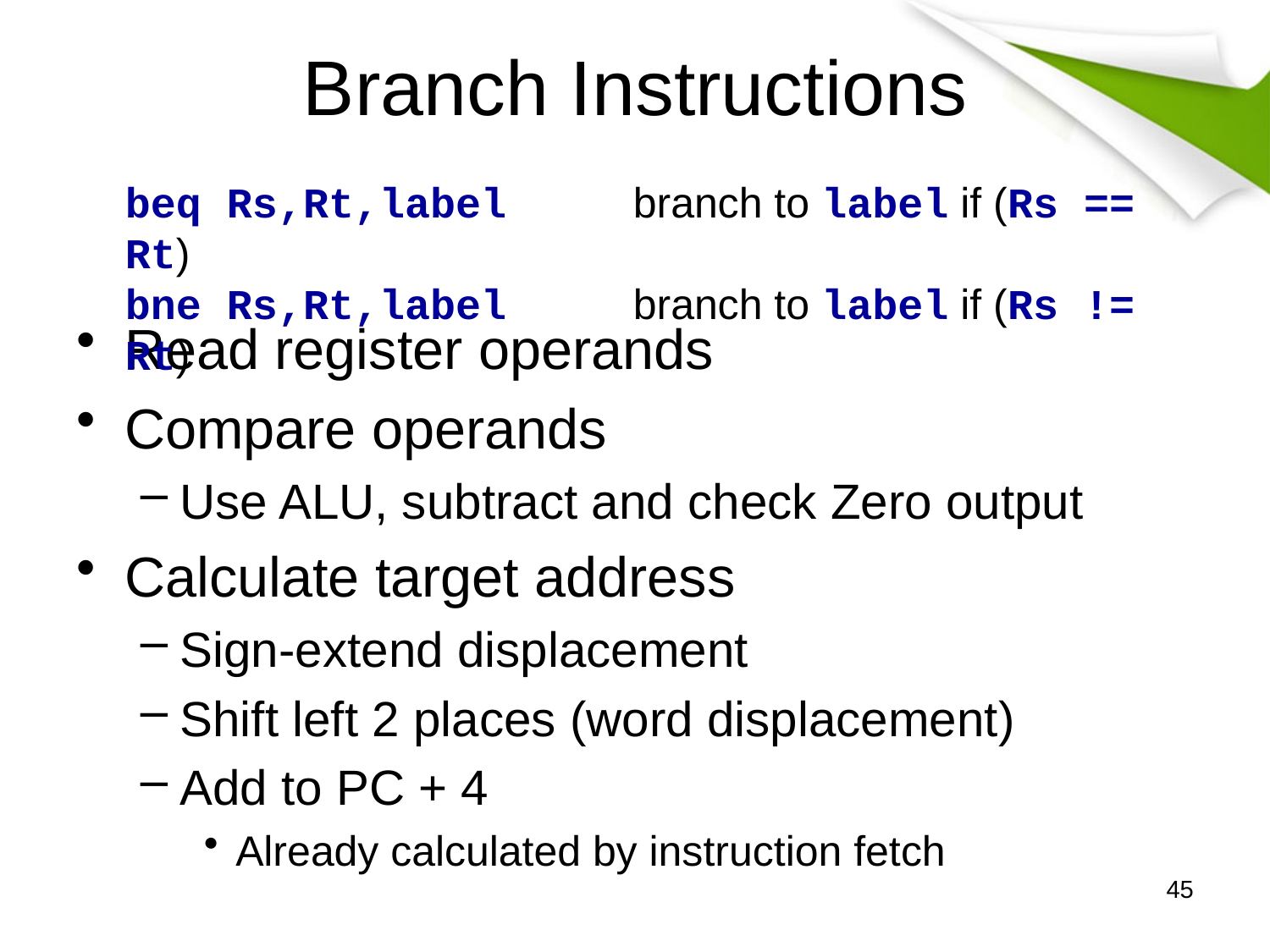

# Branch Instructions
	beq Rs,Rt,label	branch to label if (Rs == Rt)
	bne Rs,Rt,label	branch to label if (Rs != Rt)
Read register operands
Compare operands
Use ALU, subtract and check Zero output
Calculate target address
Sign-extend displacement
Shift left 2 places (word displacement)
Add to PC + 4
Already calculated by instruction fetch
45